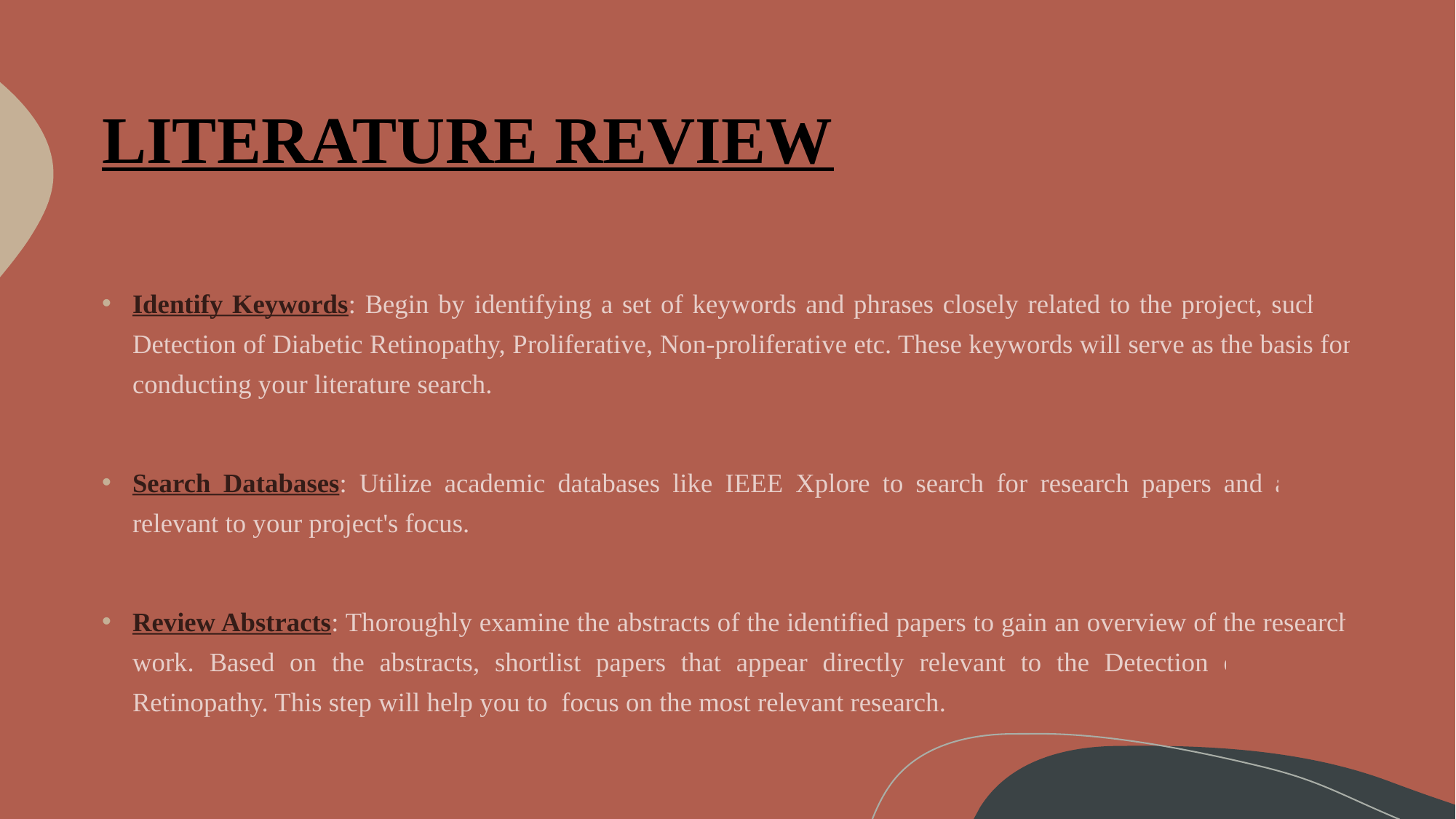

# LITERATURE REVIEW
Identify Keywords: Begin by identifying a set of keywords and phrases closely related to the project, such as Detection of Diabetic Retinopathy, Proliferative, Non-proliferative etc. These keywords will serve as the basis for conducting your literature search.

Search Databases: Utilize academic databases like IEEE Xplore to search for research papers and articles relevant to your project's focus.

Review Abstracts: Thoroughly examine the abstracts of the identified papers to gain an overview of the research work. Based on the abstracts, shortlist papers that appear directly relevant to the Detection of Diabetic Retinopathy. This step will help you to  focus on the most relevant research.